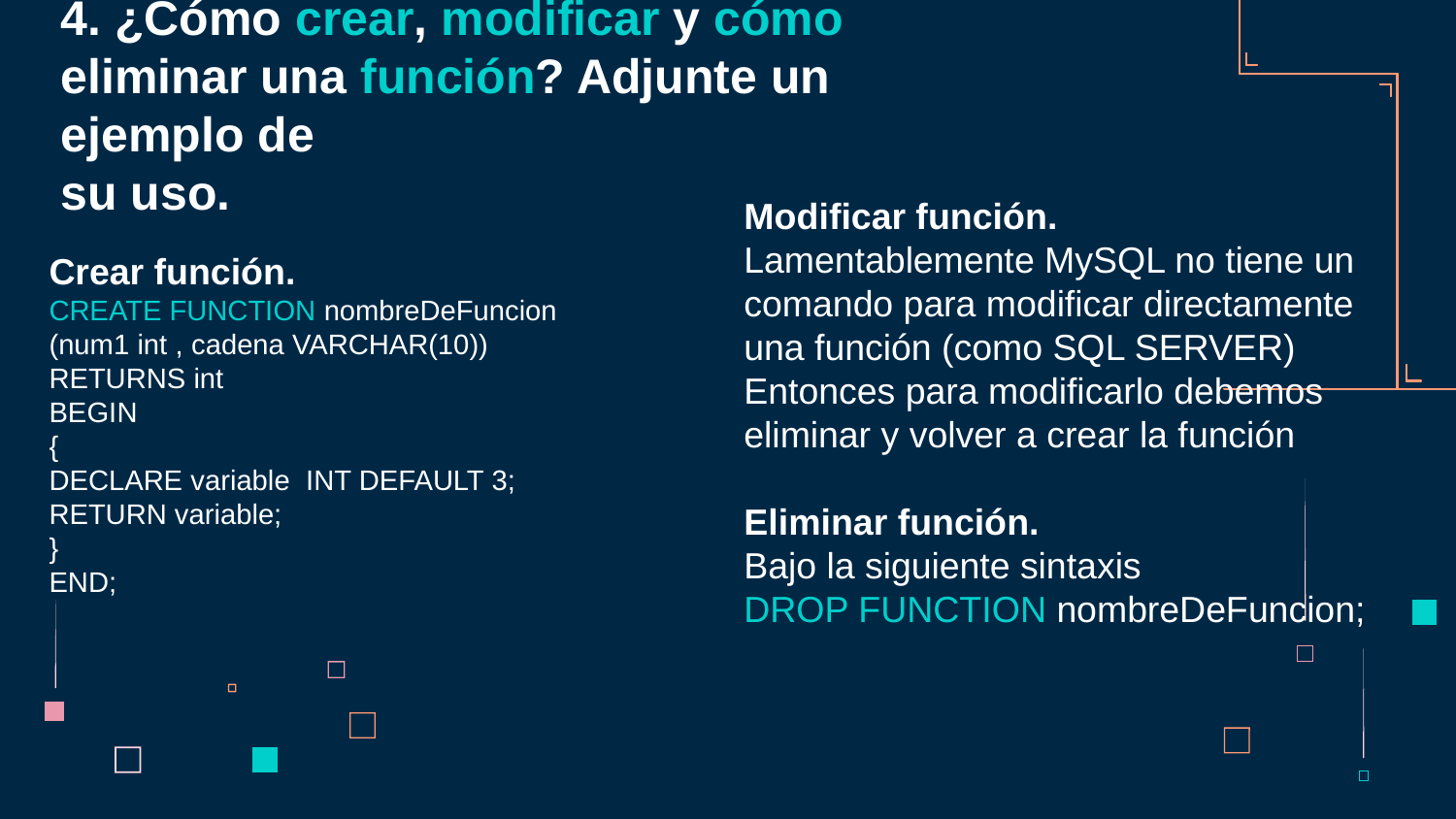

# 4. ¿Cómo crear, modificar y cómo eliminar una función? Adjunte un ejemplo de su uso.
Modificar función.
Lamentablemente MySQL no tiene un comando para modificar directamente una función (como SQL SERVER)
Entonces para modificarlo debemos eliminar y volver a crear la función

Eliminar función.
Bajo la siguiente sintaxis
DROP FUNCTION nombreDeFuncion;

Crear función.
CREATE FUNCTION nombreDeFuncion
(num1 int , cadena VARCHAR(10))
RETURNS int
BEGIN
{
DECLARE variable  INT DEFAULT 3;
RETURN variable;
}
END;